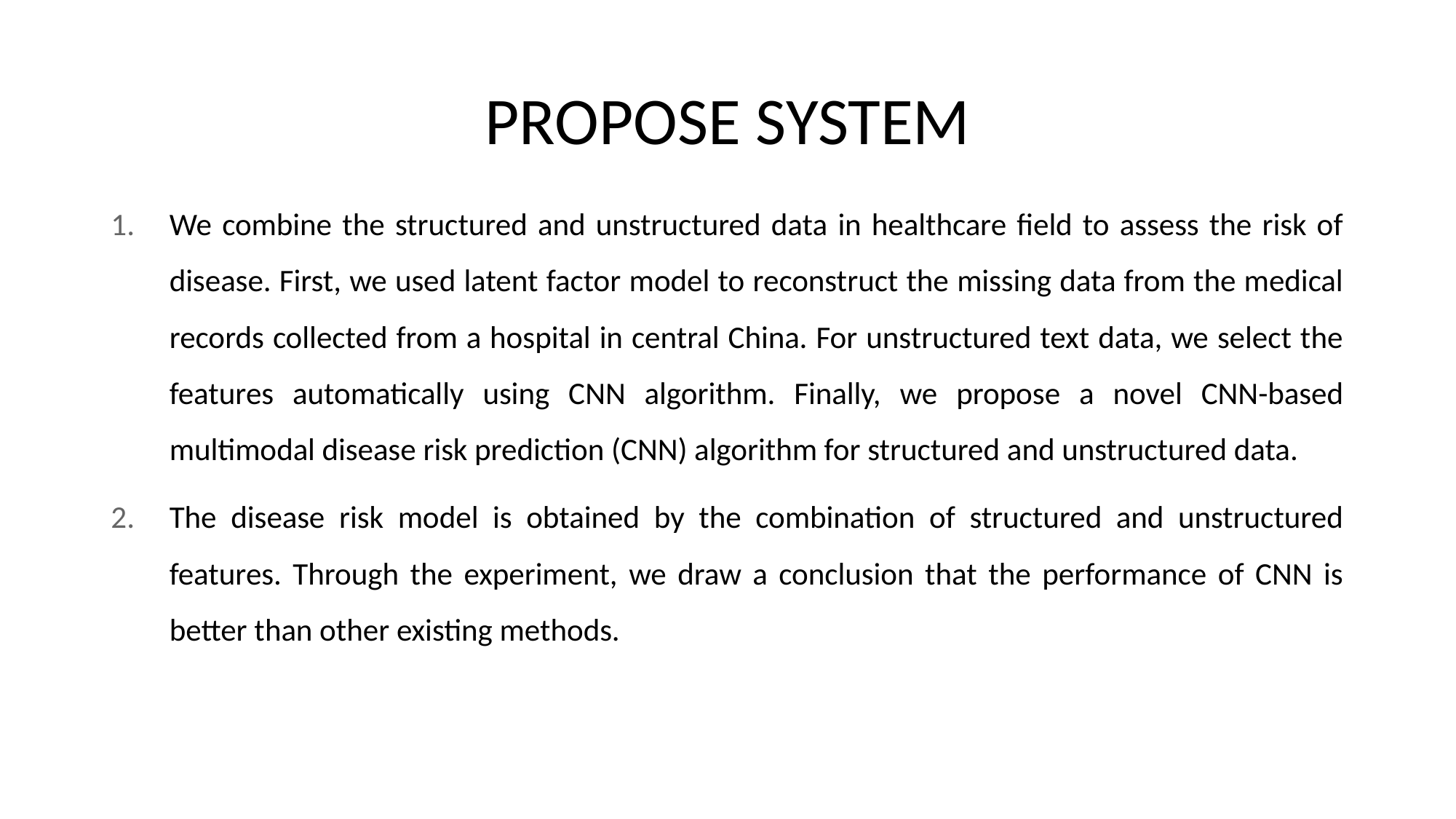

# PROPOSE SYSTEM
We combine the structured and unstructured data in healthcare field to assess the risk of disease. First, we used latent factor model to reconstruct the missing data from the medical records collected from a hospital in central China. For unstructured text data, we select the features automatically using CNN algorithm. Finally, we propose a novel CNN-based multimodal disease risk prediction (CNN) algorithm for structured and unstructured data.
The disease risk model is obtained by the combination of structured and unstructured features. Through the experiment, we draw a conclusion that the performance of CNN is better than other existing methods.